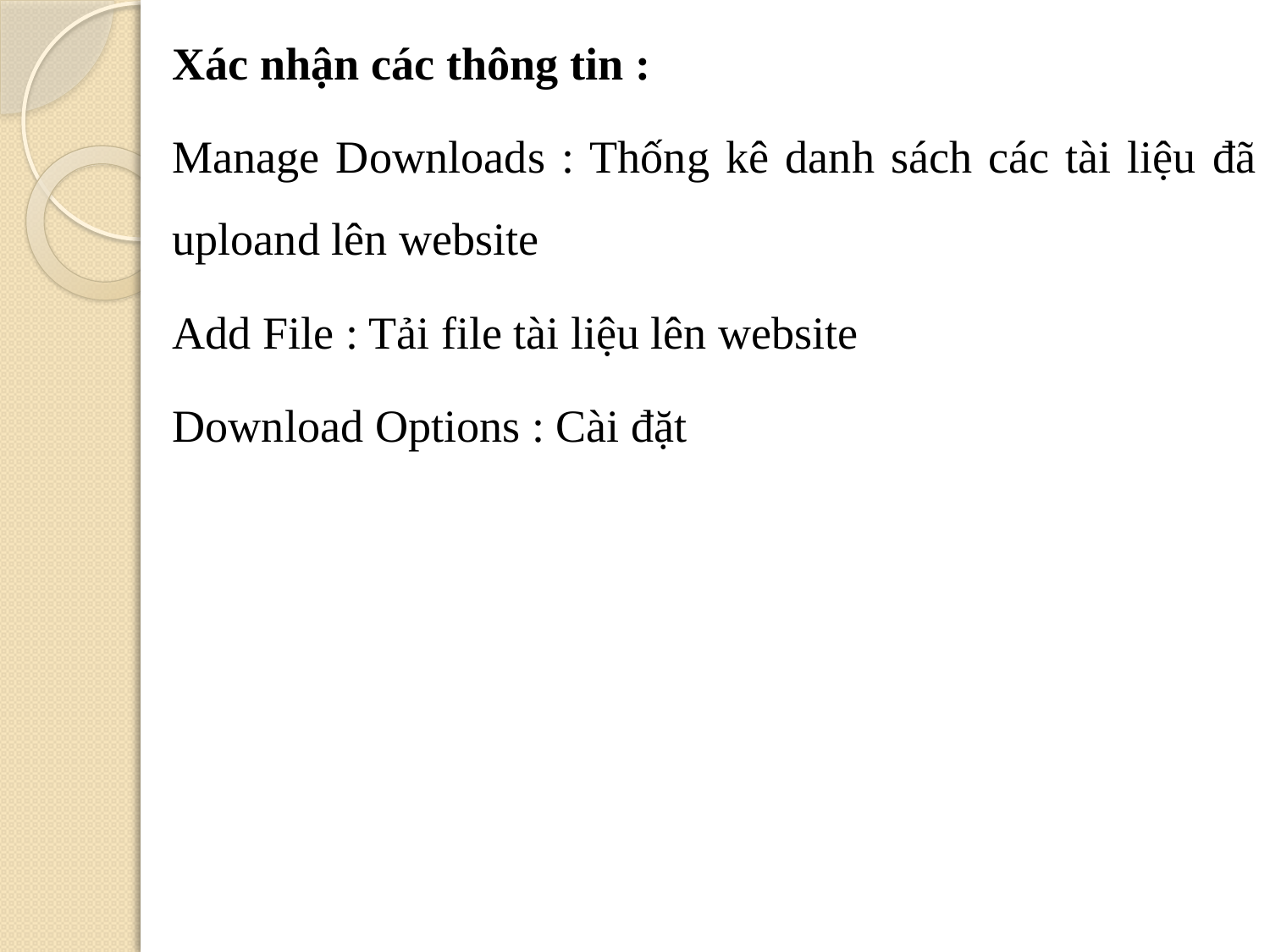

Xác nhận các thông tin :
Manage Downloads : Thống kê danh sách các tài liệu đã uploand lên website
Add File : Tải file tài liệu lên website
Download Options : Cài đặt